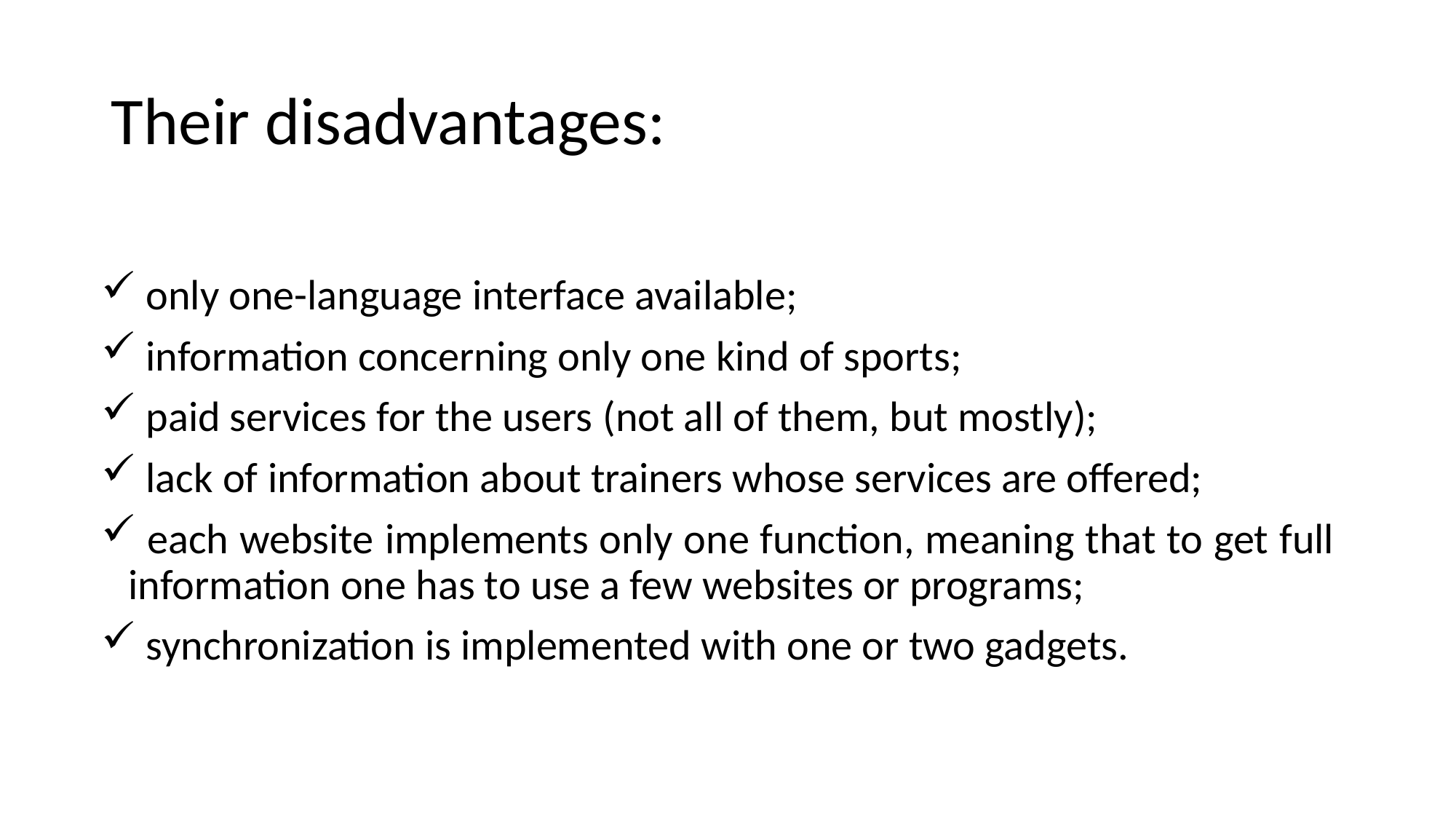

# Their disadvantages:
 only one-language interface available;
 information concerning only one kind of sports;
 paid services for the users (not all of them, but mostly);
 lack of information about trainers whose services are offered;
 each website implements only one function, meaning that to get full information one has to use a few websites or programs;
 synchronization is implemented with one or two gadgets.